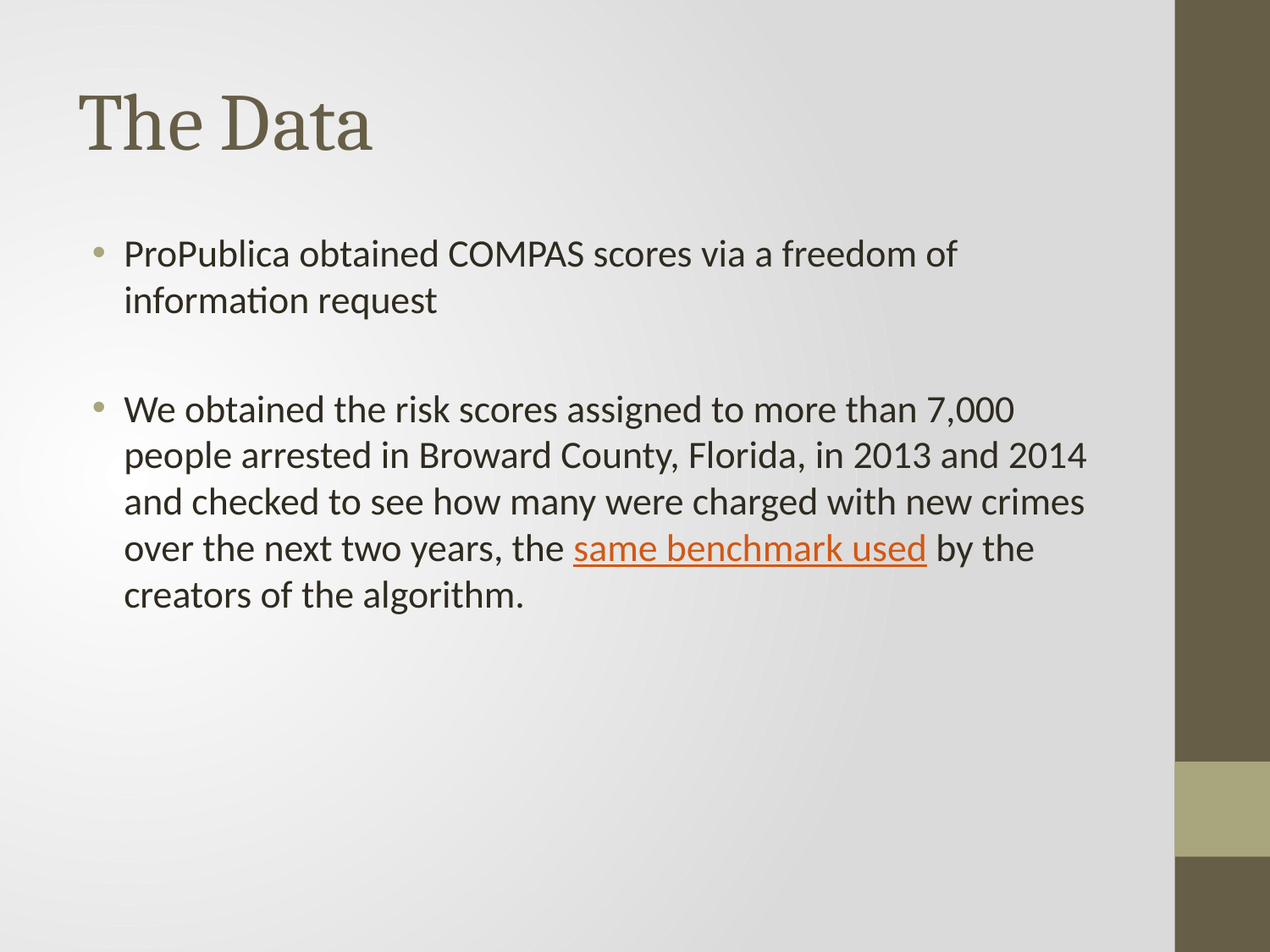

# The Data
ProPublica obtained COMPAS scores via a freedom of information request

We obtained the risk scores assigned to more than 7,000 people arrested in Broward County, Florida, in 2013 and 2014 and checked to see how many were charged with new crimes over the next two years, the same benchmark used by the creators of the algorithm.